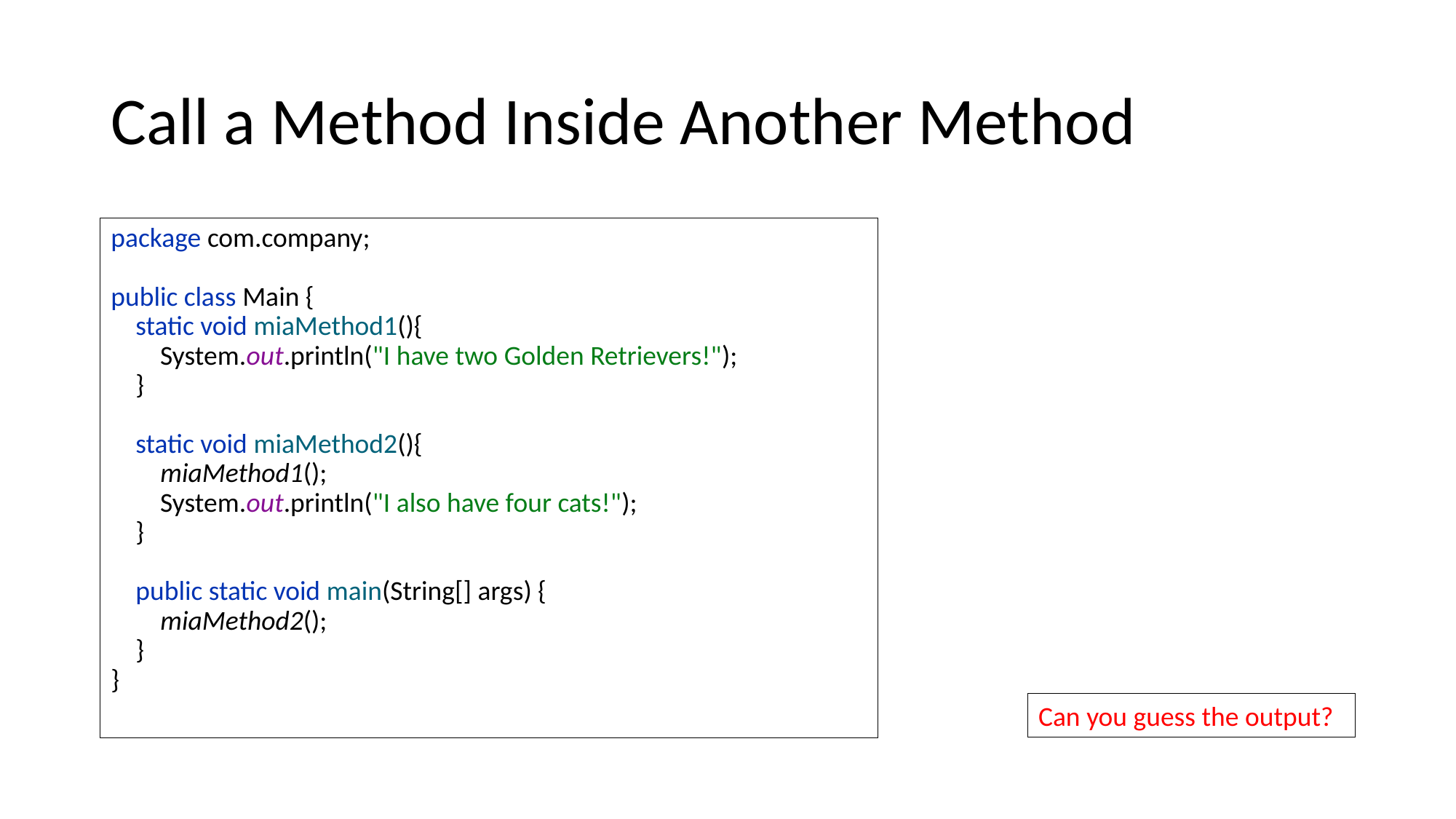

# Call a Method Inside Another Method
package com.company;
public class Main {
    static void miaMethod1(){
        System.out.println("I have two Golden Retrievers!");
    }
    static void miaMethod2(){
        miaMethod1();
        System.out.println("I also have four cats!");
    }
    public static void main(String[] args) {
        miaMethod2();
    }
}
Can you guess the output?